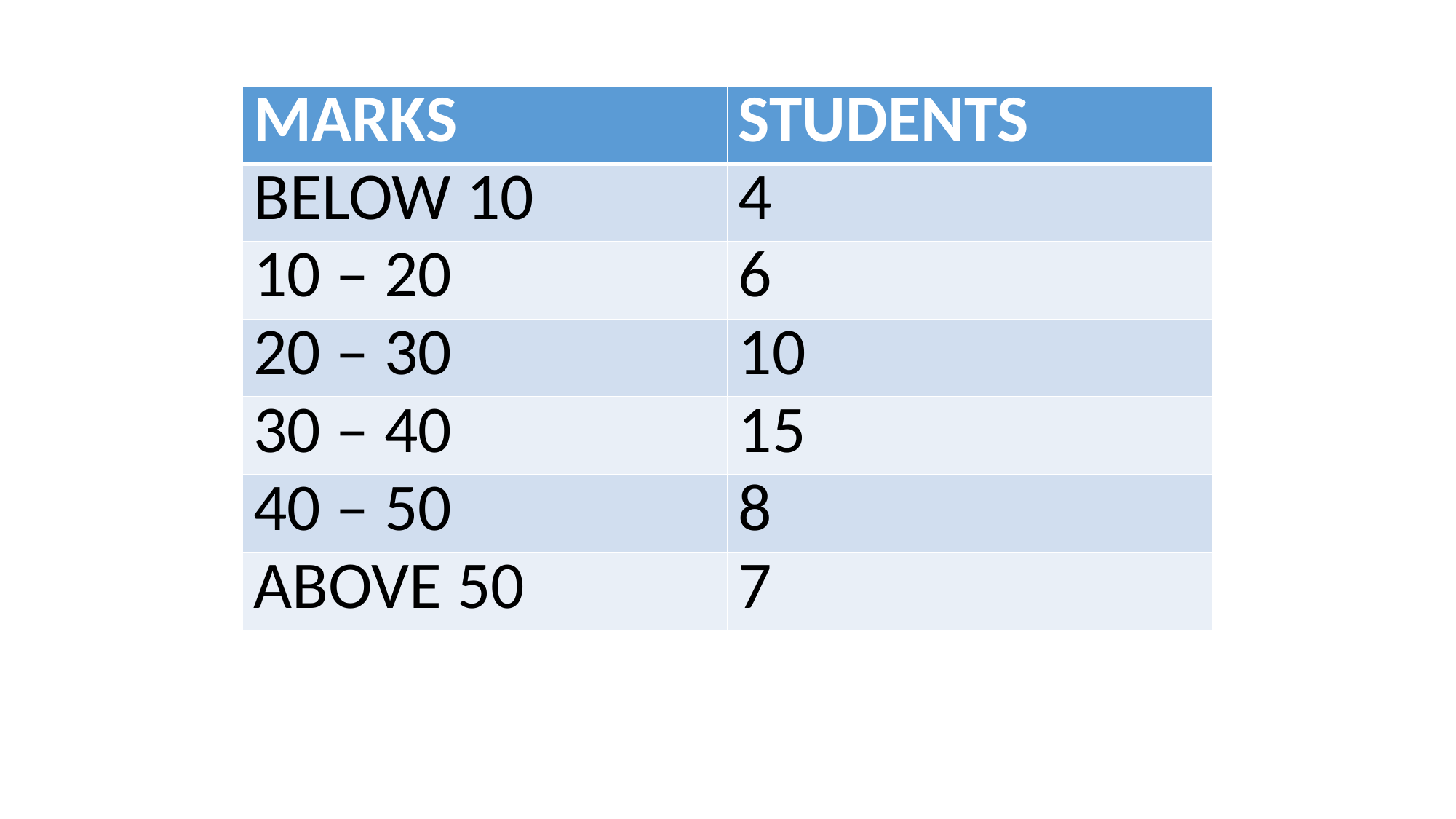

| MARKS | STUDENTS |
| --- | --- |
| BELOW 10 | 4 |
| 10 – 20 | 6 |
| 20 – 30 | 10 |
| 30 – 40 | 15 |
| 40 – 50 | 8 |
| ABOVE 50 | 7 |